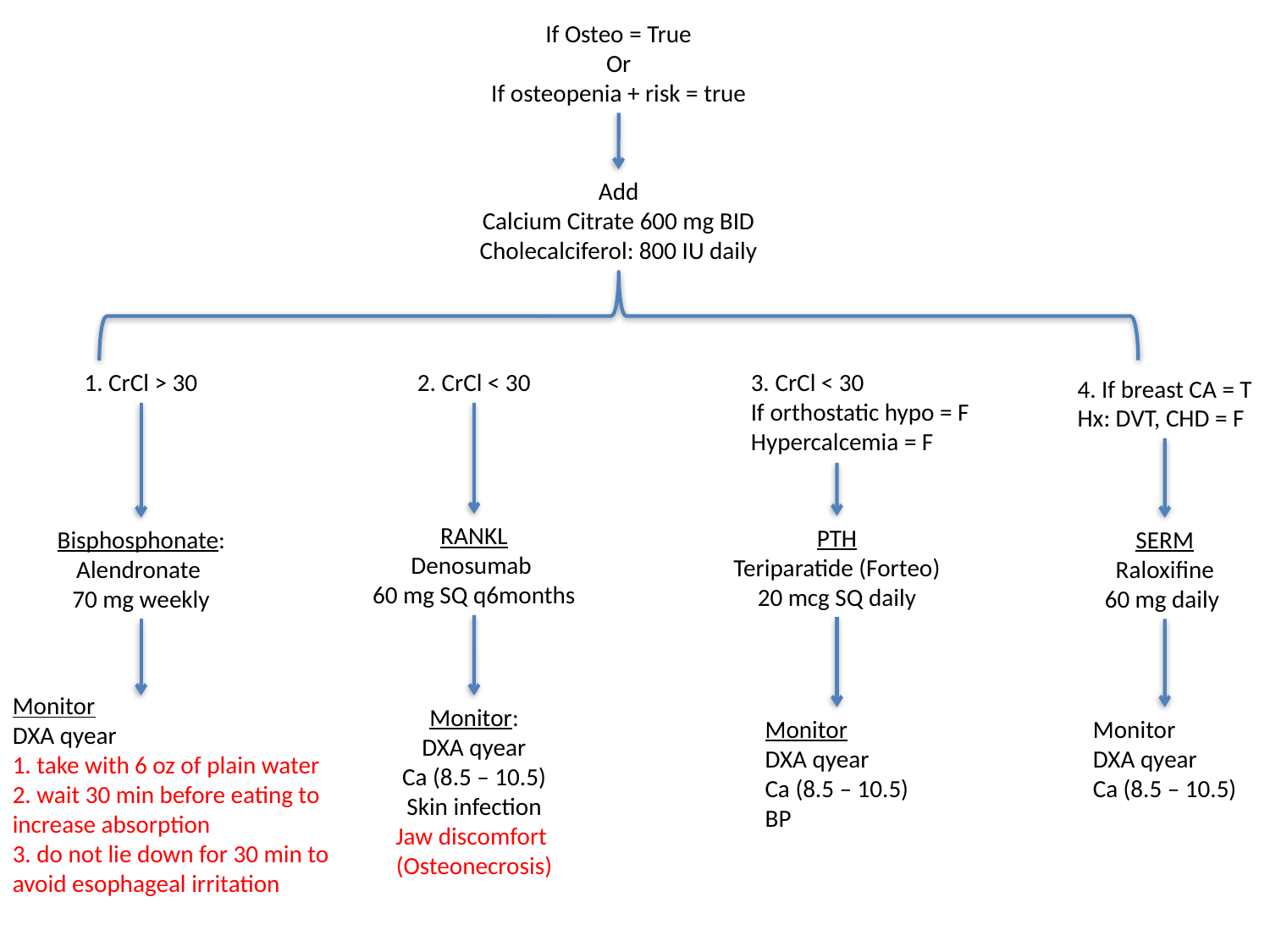

If Osteo = True
Or
If osteopenia + risk = true
Add
Calcium Citrate 600 mg BID
Cholecalciferol: 800 IU daily
1. CrCl > 30
2. CrCl < 30
3. CrCl < 30
If orthostatic hypo = F
Hypercalcemia = F
4. If breast CA = T
Hx: DVT, CHD = F
RANKL
Denosumab
60 mg SQ q6months
PTH
Teriparatide (Forteo)
20 mcg SQ daily
Bisphosphonate:
Alendronate
70 mg weekly
SERM
Raloxifine
60 mg daily
Monitor
DXA qyear
1. take with 6 oz of plain water
2. wait 30 min before eating to increase absorption
3. do not lie down for 30 min to avoid esophageal irritation

Monitor:
DXA qyear
Ca (8.5 – 10.5)
Skin infection
Jaw discomfort
(Osteonecrosis)
Monitor
DXA qyear
Ca (8.5 – 10.5)
BP
Monitor
DXA qyear
Ca (8.5 – 10.5)